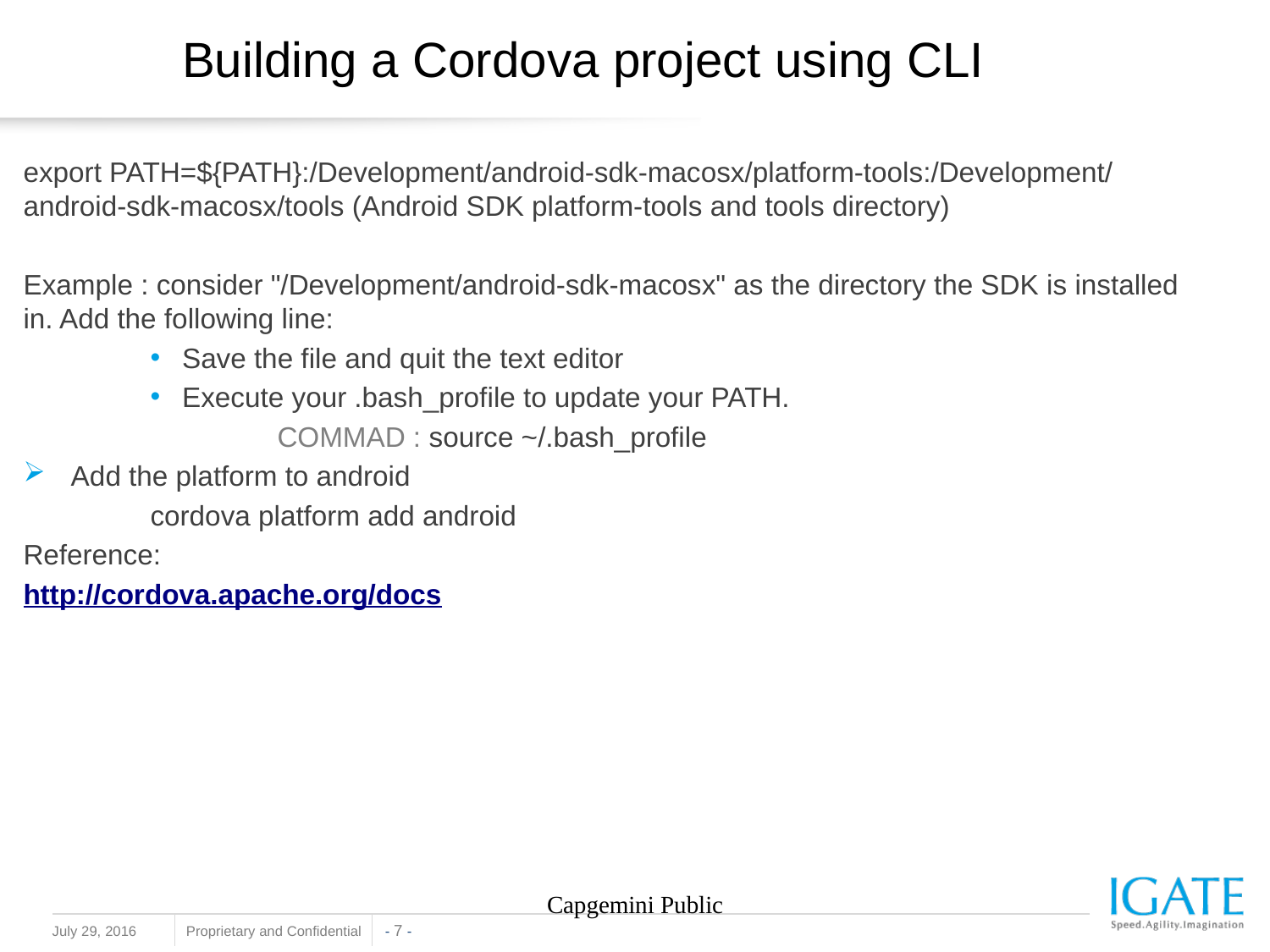

# Building a Cordova project using CLI
export PATH=${PATH}:/Development/android-sdk-macosx/platform-tools:/Development/android-sdk-macosx/tools (Android SDK platform-tools and tools directory)

Example : consider "/Development/android-sdk-macosx" as the directory the SDK is installed in. Add the following line:
Save the file and quit the text editor
Execute your .bash_profile to update your PATH.
	COMMAD : source ~/.bash_profile
Add the platform to android
	cordova platform add android
Reference:
http://cordova.apache.org/docs

Capgemini Public